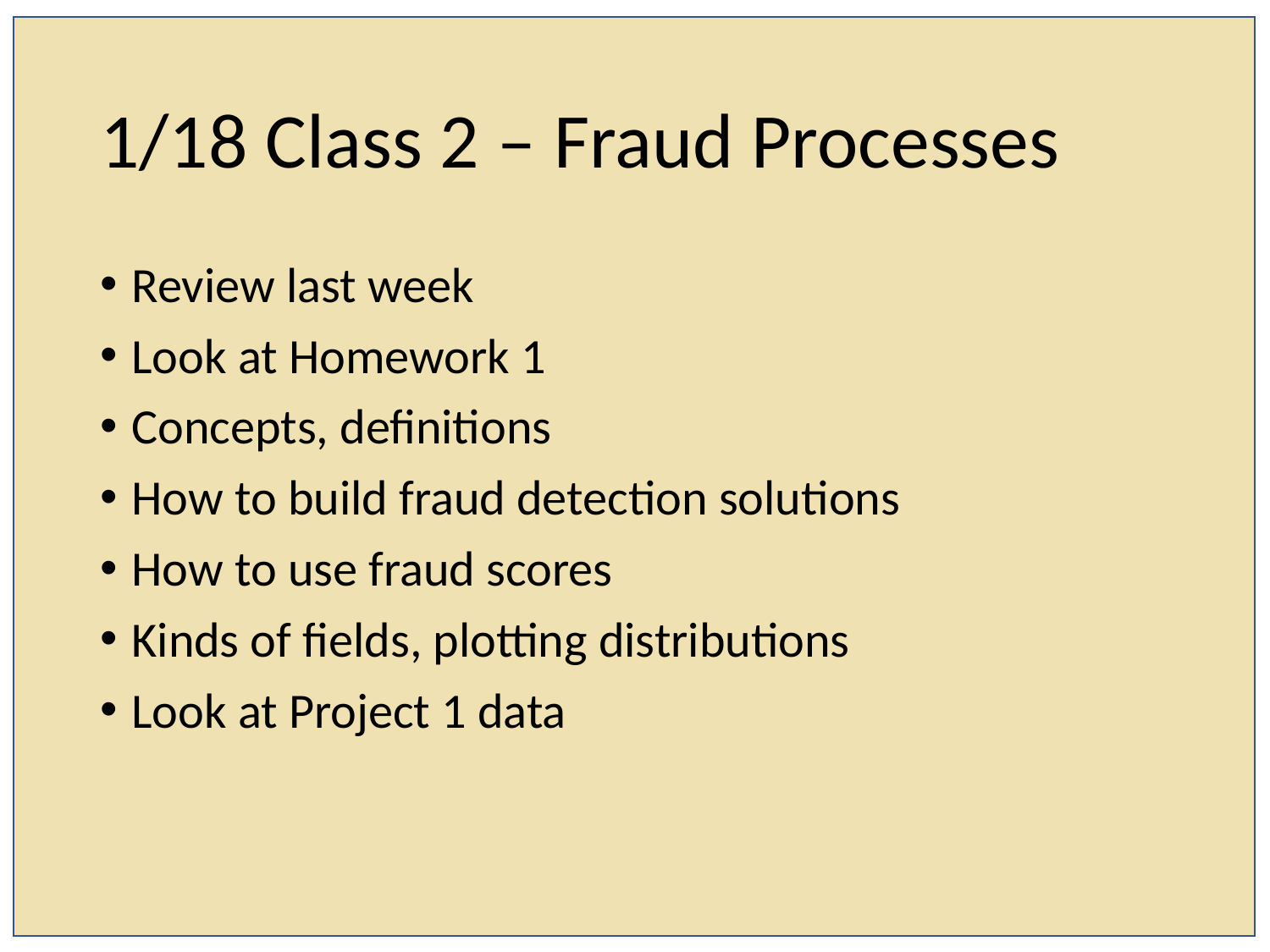

# 1/18 Class 2 – Fraud Processes
Review last week
Look at Homework 1
Concepts, definitions
How to build fraud detection solutions
How to use fraud scores
Kinds of fields, plotting distributions
Look at Project 1 data
15